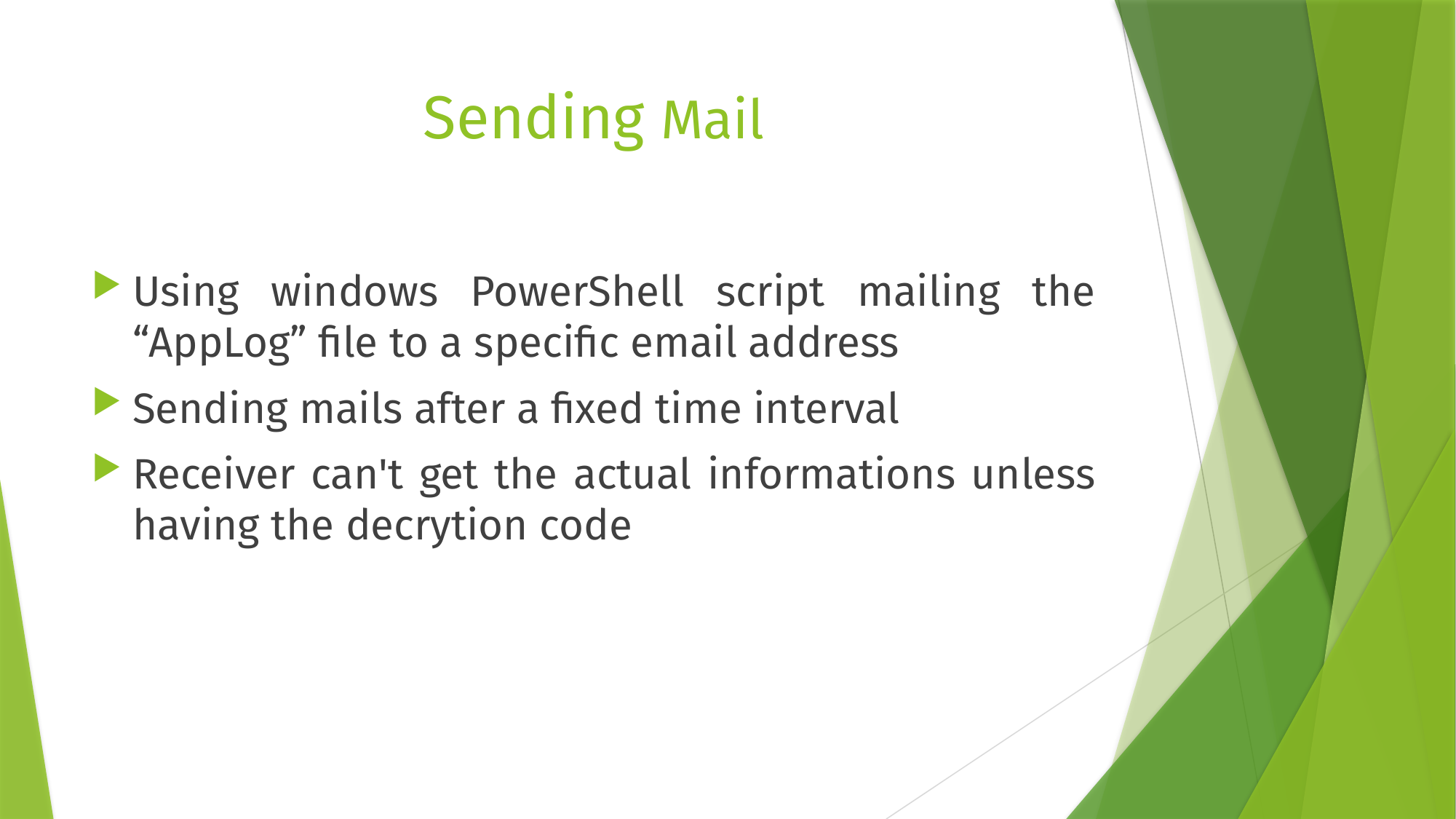

# Sending Mail
Using windows PowerShell script mailing the “AppLog” file to a specific email address
Sending mails after a fixed time interval
Receiver can't get the actual informations unless having the decrytion code